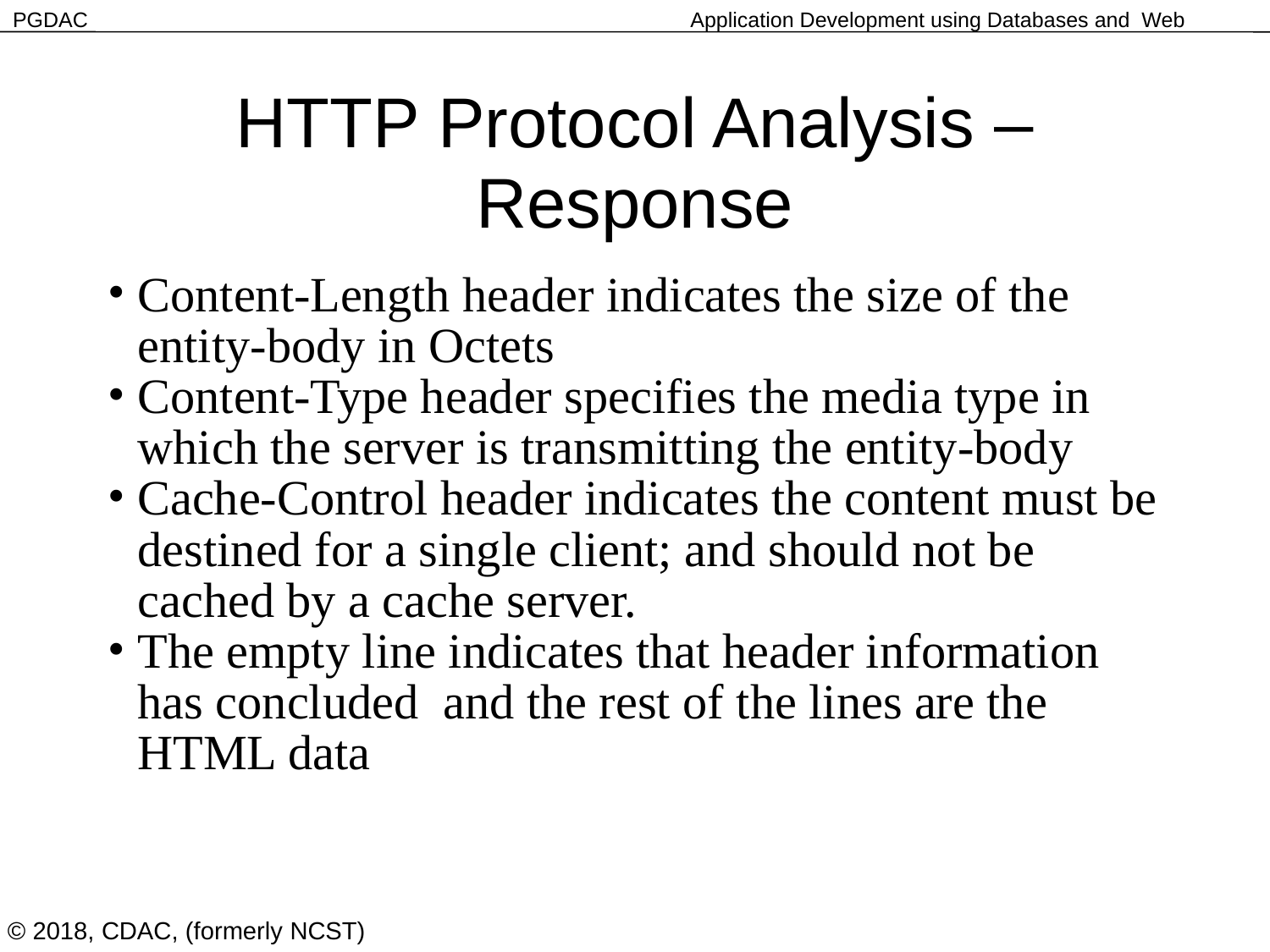

HTTP Protocol Analysis – Response
Content-Length header indicates the size of the entity-body in Octets
Content-Type header specifies the media type in which the server is transmitting the entity-body
Cache-Control header indicates the content must be destined for a single client; and should not be cached by a cache server.
The empty line indicates that header information has concluded  and the rest of the lines are the HTML data